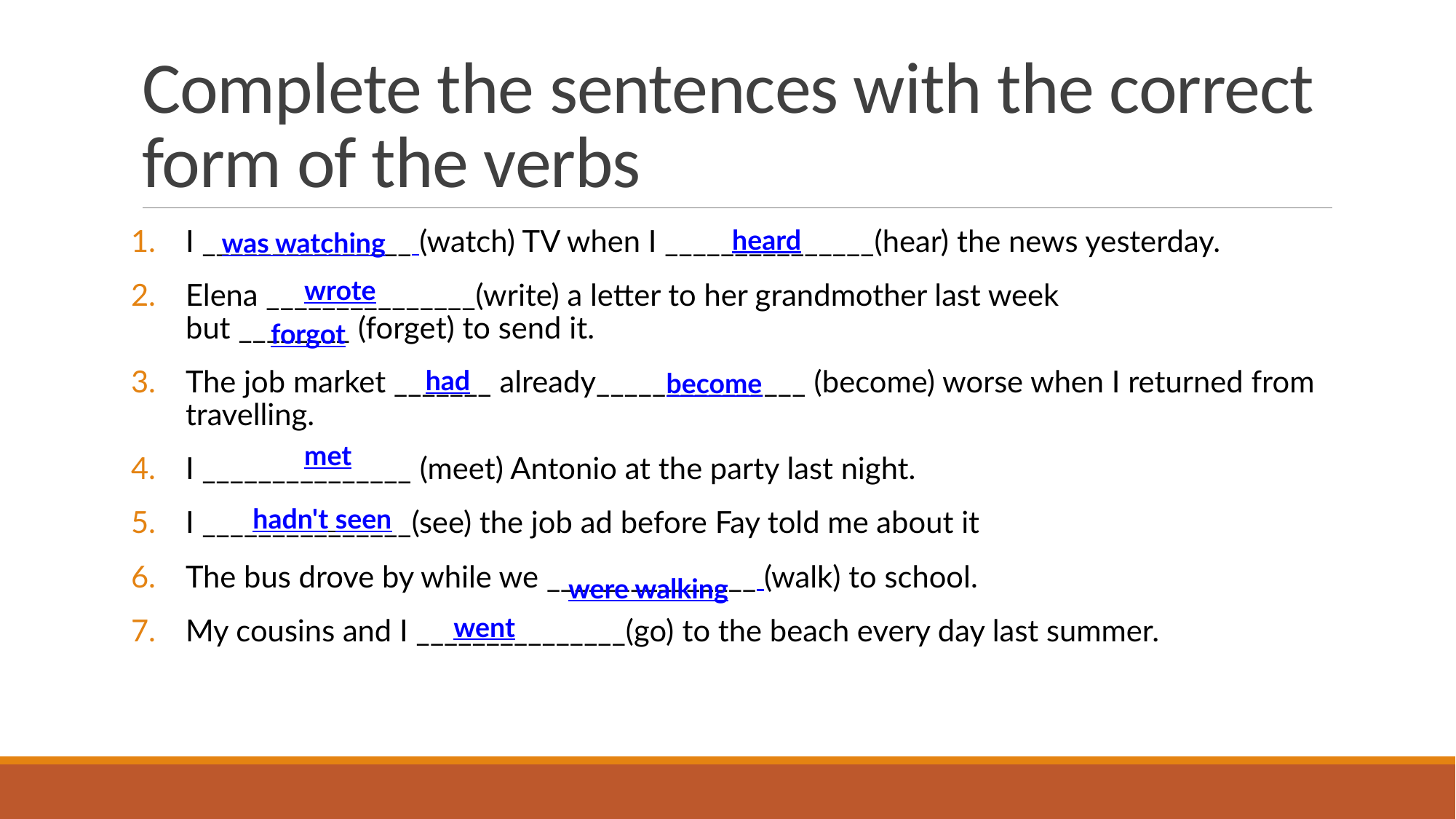

# Complete the sentences with the correct form of the verbs
heard
I _______________ (watch) TV when I _______________(hear) the news yesterday.
Elena _______________(write) a letter to her grandmother last week but ________ (forget) to send it.
The job market _______ already_______________ (become) worse when I returned from travelling.
I _______________ (meet) Antonio at the party last night.
I _______________(see) the job ad before Fay told me about it
The bus drove by while we _______________ (walk) to school.
My cousins and I _______________(go) to the beach every day last summer.
was watching
wrote
forgot
had
become
met
hadn't seen
were walking
went